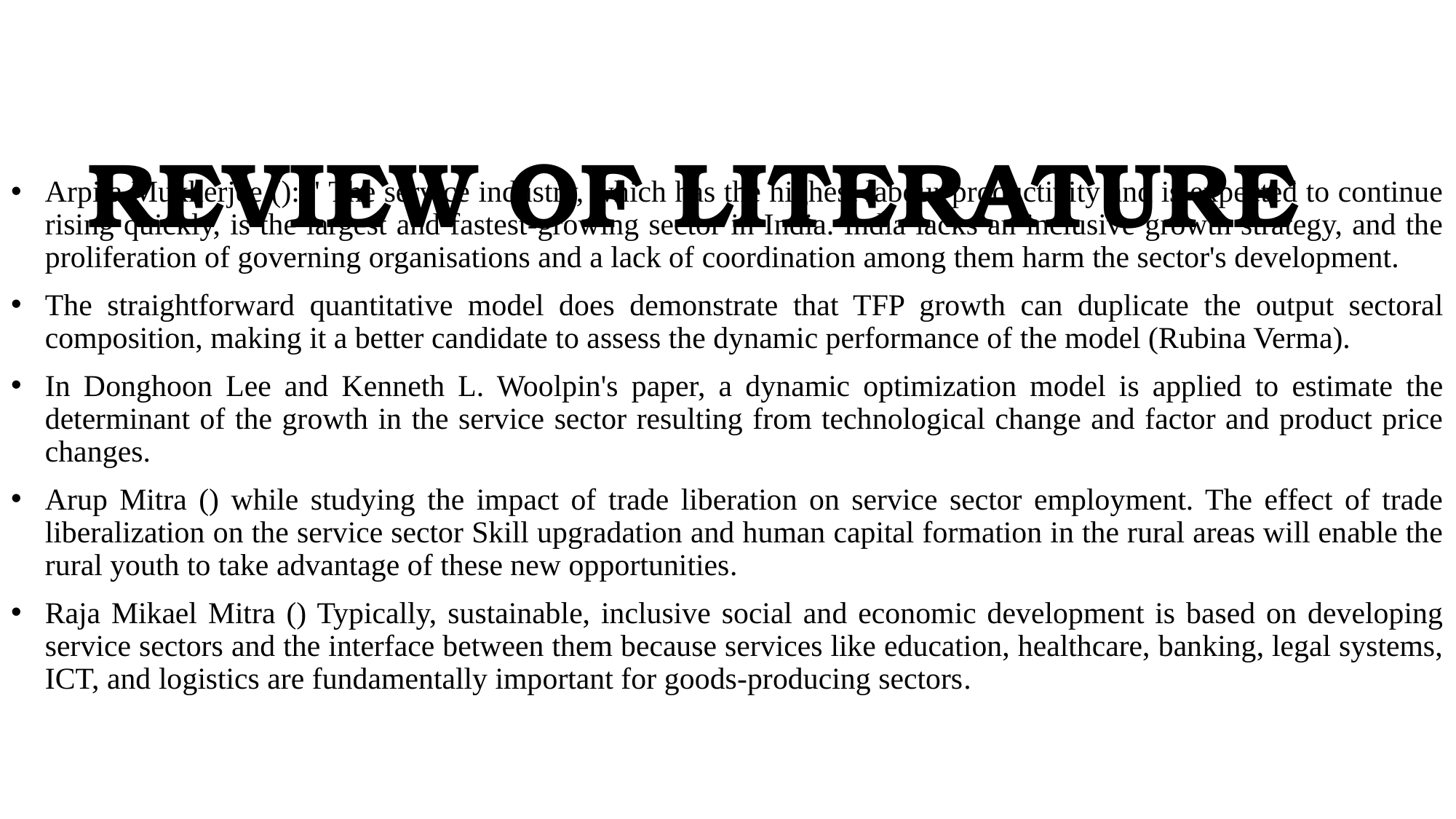

# REVIEW OF LITERATURE
Arpita Mukherjee (): " The service industry, which has the highest labour productivity and is expected to continue rising quickly, is the largest and fastest-growing sector in India. India lacks an inclusive growth strategy, and the proliferation of governing organisations and a lack of coordination among them harm the sector's development.
The straightforward quantitative model does demonstrate that TFP growth can duplicate the output sectoral composition, making it a better candidate to assess the dynamic performance of the model (Rubina Verma).
In Donghoon Lee and Kenneth L. Woolpin's paper, a dynamic optimization model is applied to estimate the determinant of the growth in the service sector resulting from technological change and factor and product price changes.
Arup Mitra () while studying the impact of trade liberation on service sector employment. The effect of trade liberalization on the service sector Skill upgradation and human capital formation in the rural areas will enable the rural youth to take advantage of these new opportunities.
Raja Mikael Mitra () Typically, sustainable, inclusive social and economic development is based on developing service sectors and the interface between them because services like education, healthcare, banking, legal systems, ICT, and logistics are fundamentally important for goods-producing sectors.